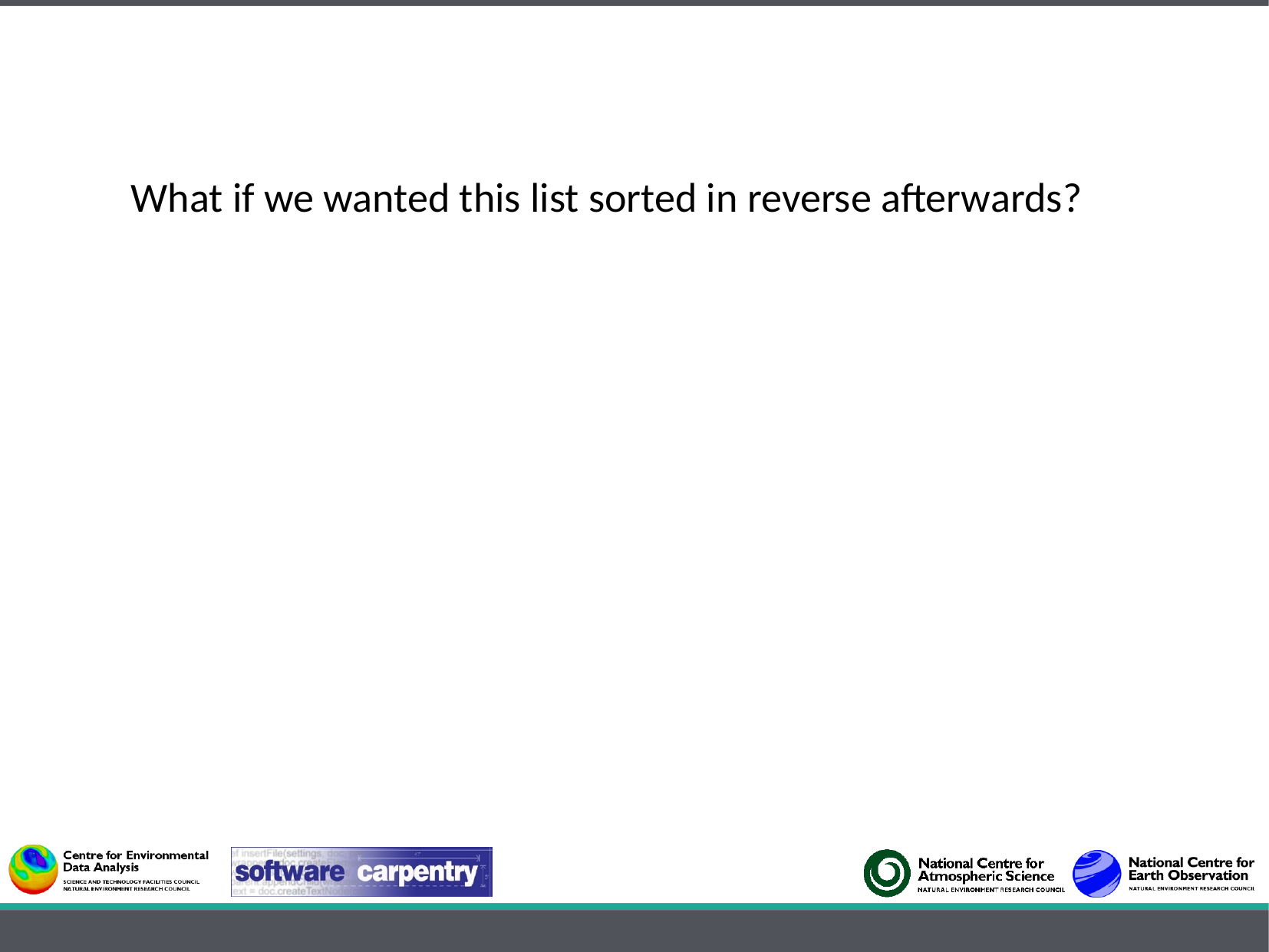

What if we wanted this list sorted in reverse afterwards?